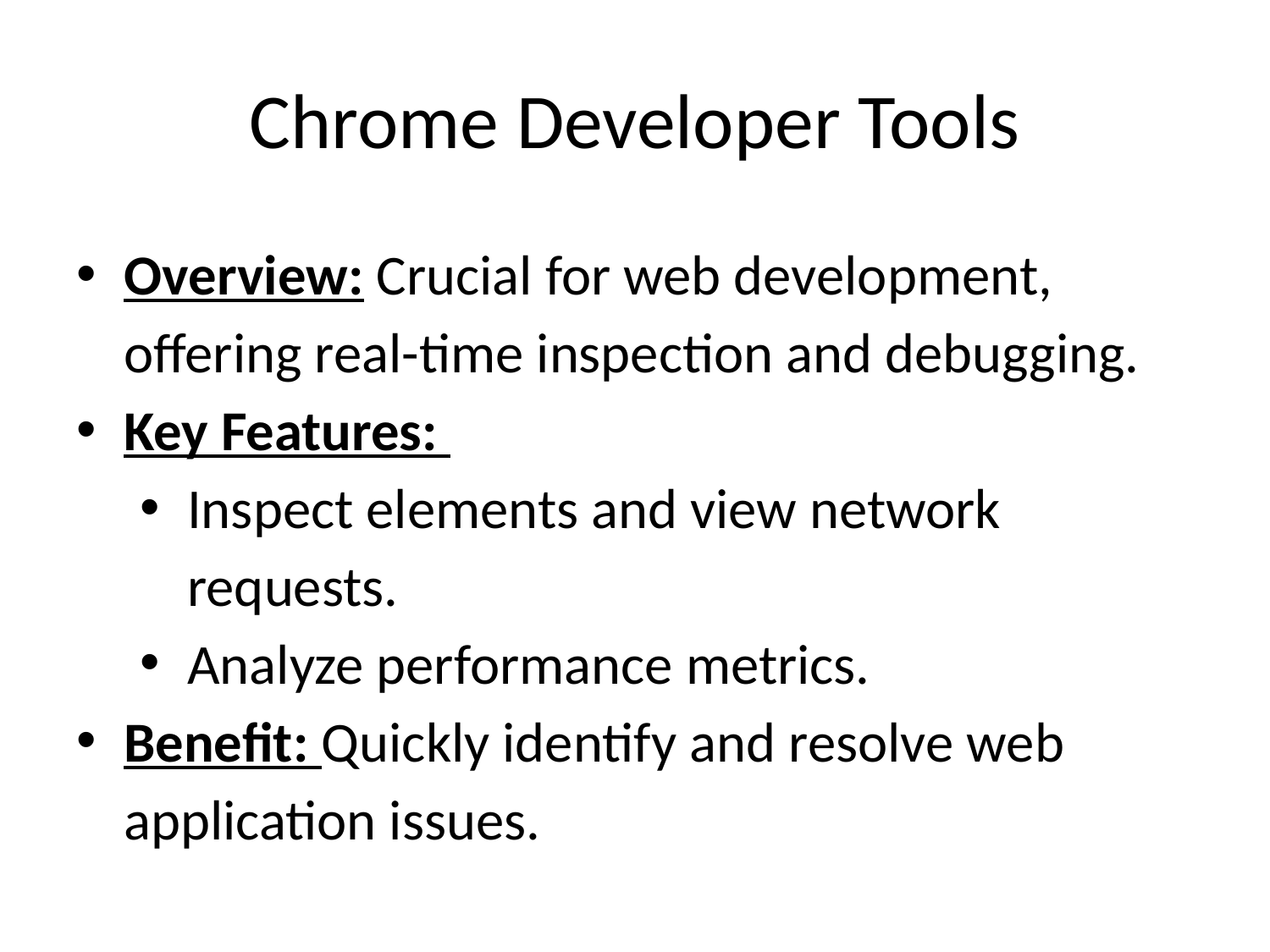

Chrome Developer Tools
Overview: Crucial for web development, offering real-time inspection and debugging.
Key Features:
Inspect elements and view network requests.
Analyze performance metrics.
Benefit: Quickly identify and resolve web application issues.